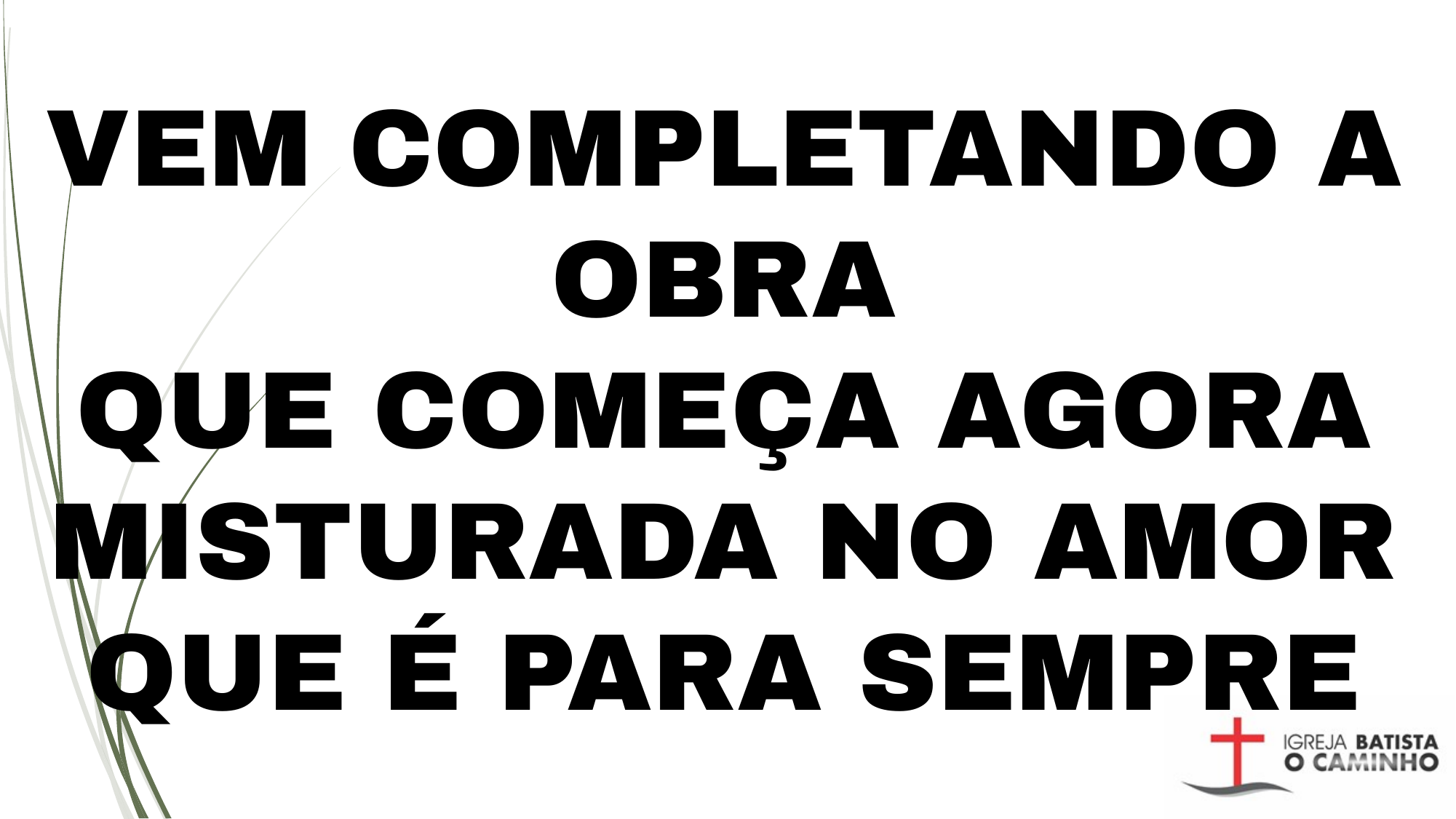

# VEM COMPLETANDO A OBRA QUE COMEÇA AGORA MISTURADA NO AMOR QUE É PARA SEMPRE